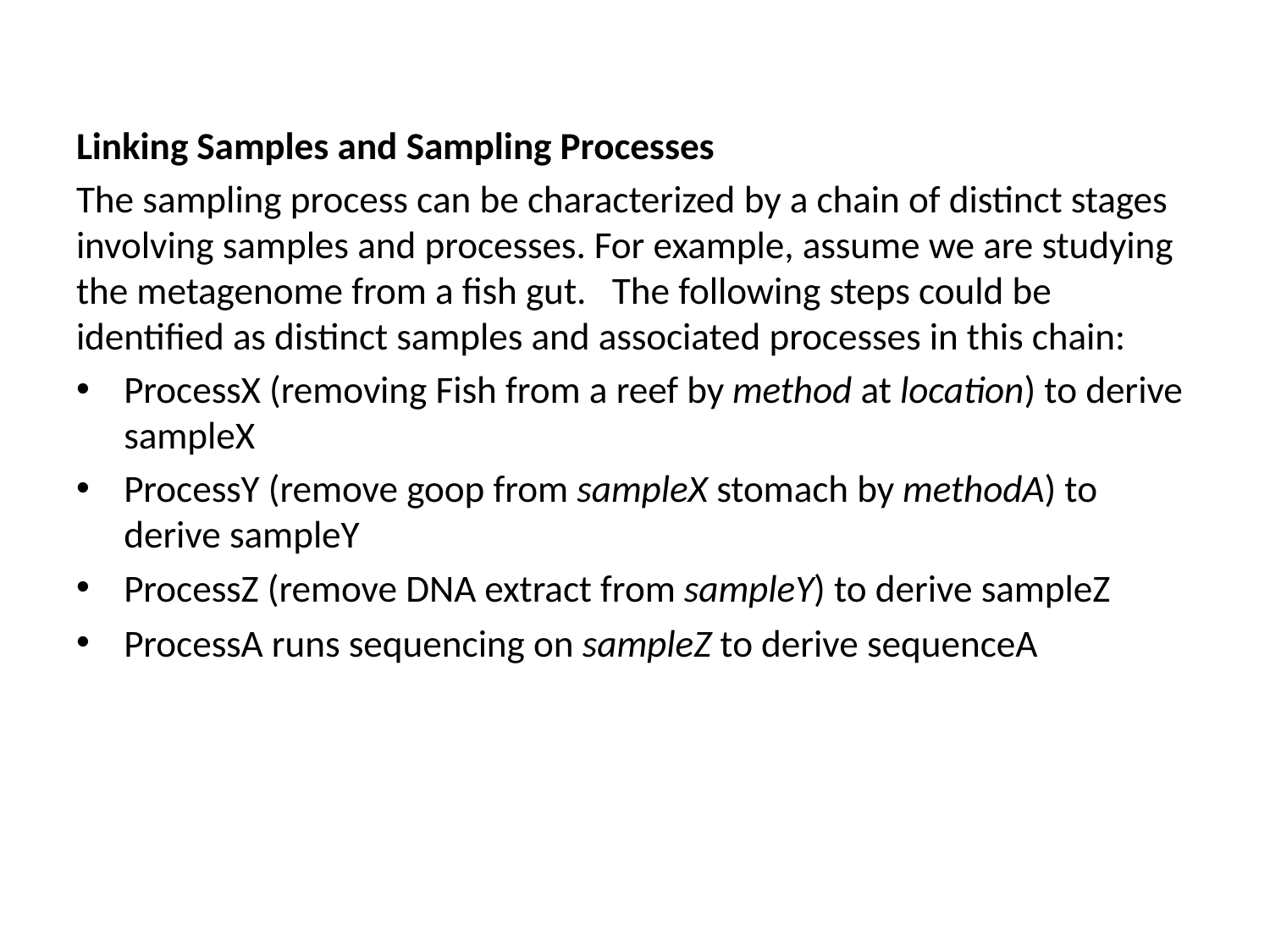

Linking Samples and Sampling Processes
The sampling process can be characterized by a chain of distinct stages involving samples and processes. For example, assume we are studying the metagenome from a fish gut.   The following steps could be identified as distinct samples and associated processes in this chain:
ProcessX (removing Fish from a reef by method at location) to derive sampleX
ProcessY (remove goop from sampleX stomach by methodA) to derive sampleY
ProcessZ (remove DNA extract from sampleY) to derive sampleZ
ProcessA runs sequencing on sampleZ to derive sequenceA